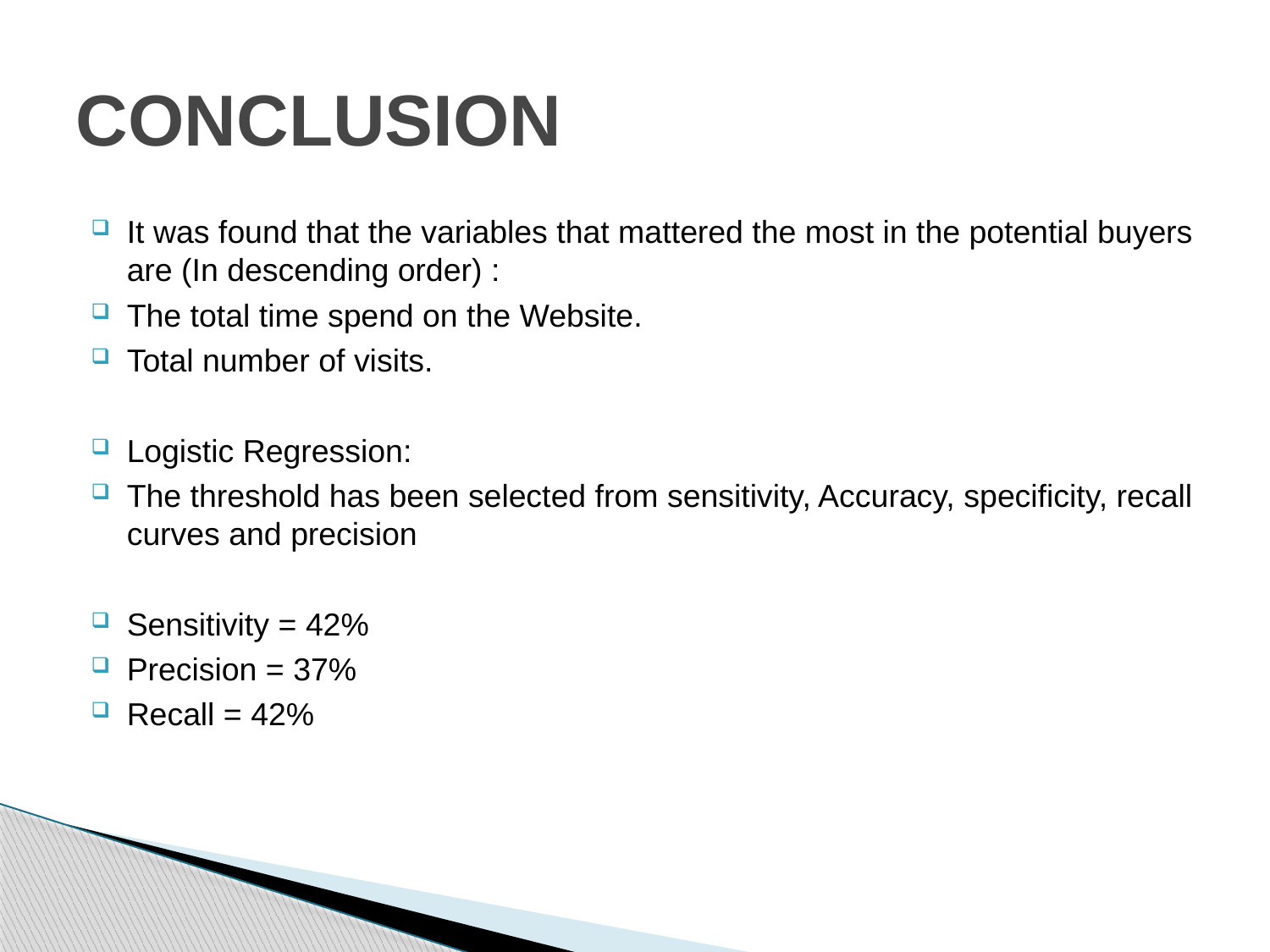

# CONCLUSION
It was found that the variables that mattered the most in the potential buyers are (In descending order) :
The total time spend on the Website.
Total number of visits.

Logistic Regression:
The threshold has been selected from sensitivity, Accuracy, specificity, recall curves and precision

Sensitivity = 42%
Precision = 37%
Recall = 42%